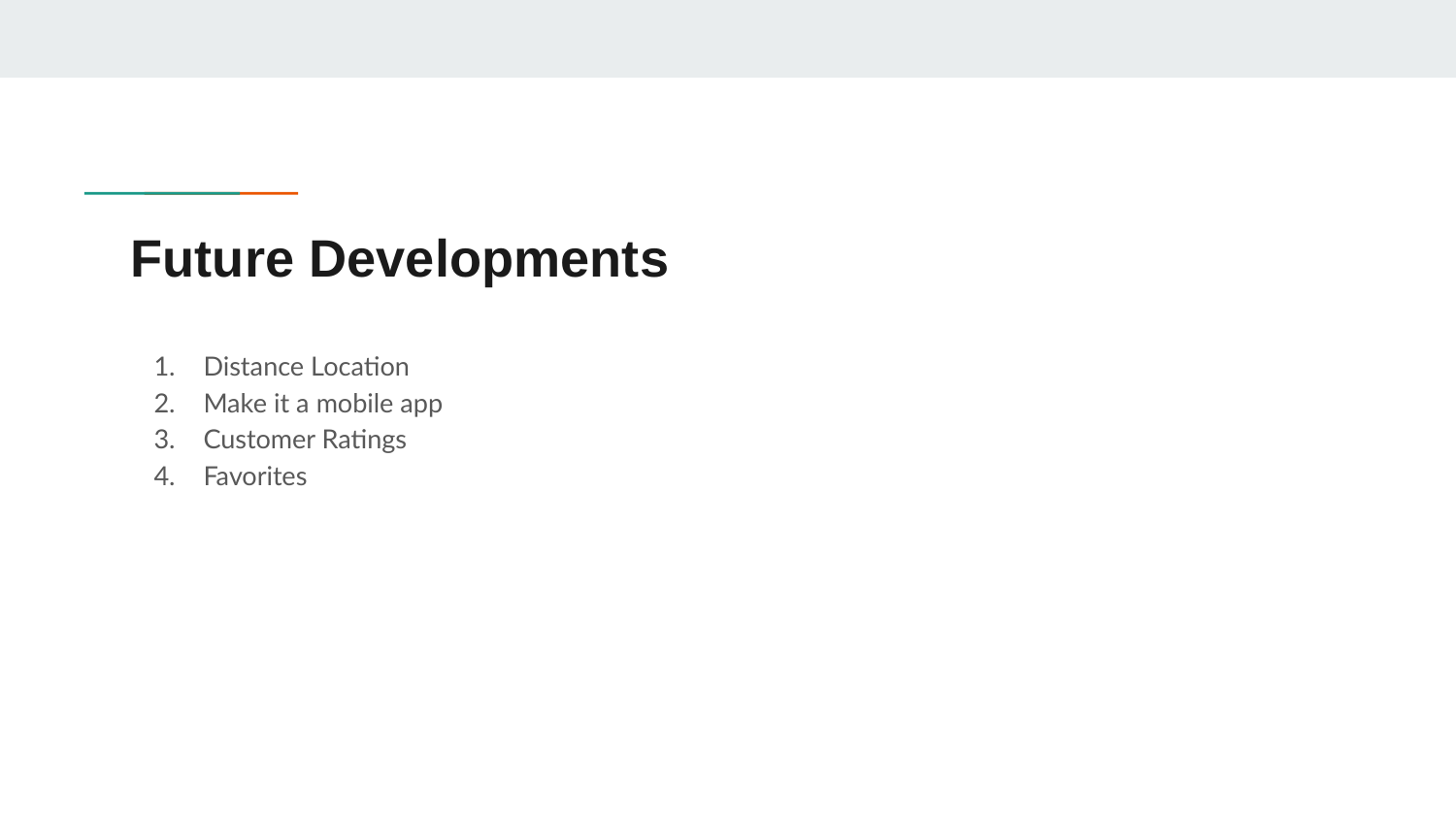

# Future Developments
Distance Location
Make it a mobile app
Customer Ratings
Favorites